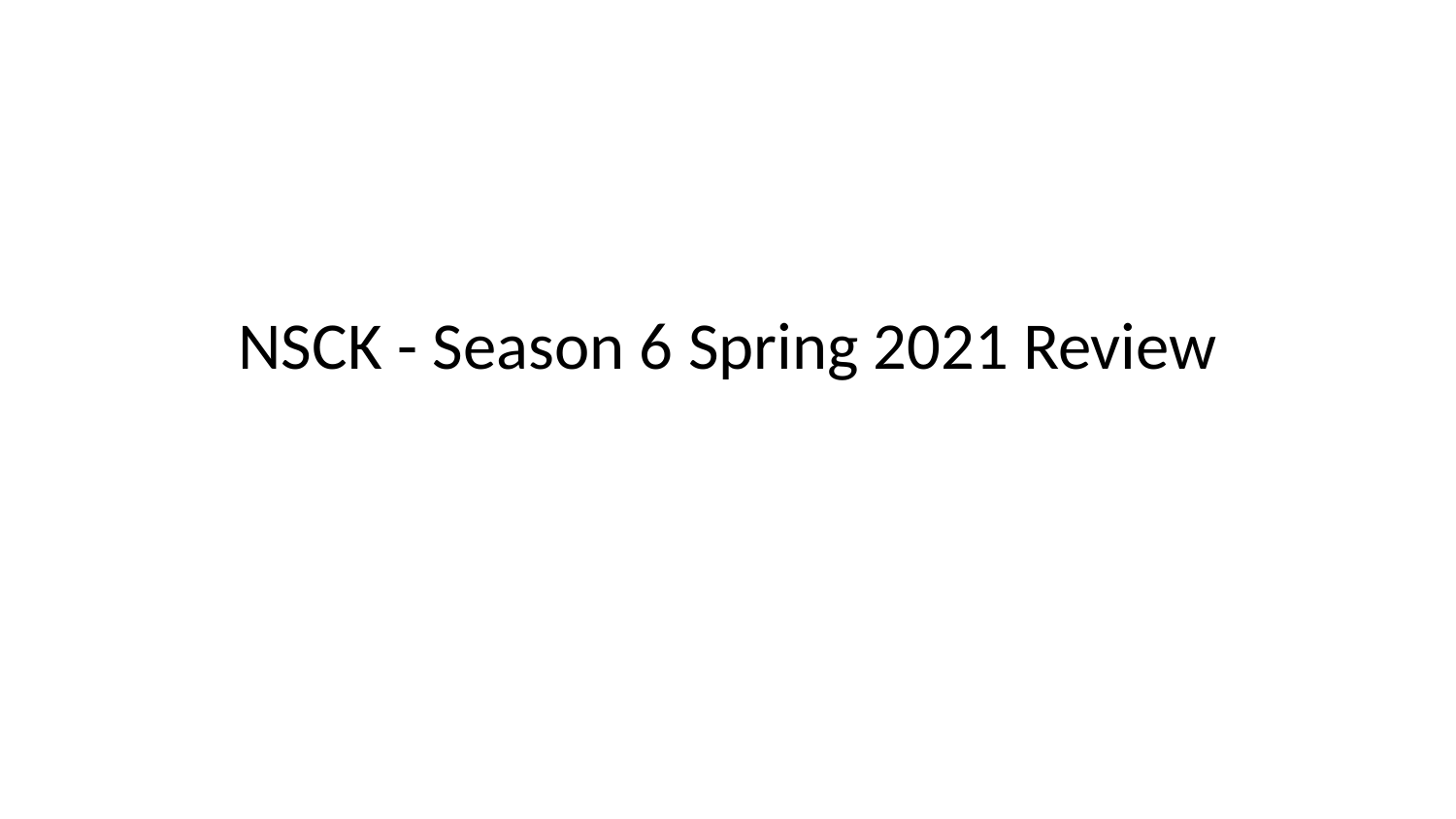

# NSCK - Season 6 Spring 2021 Review